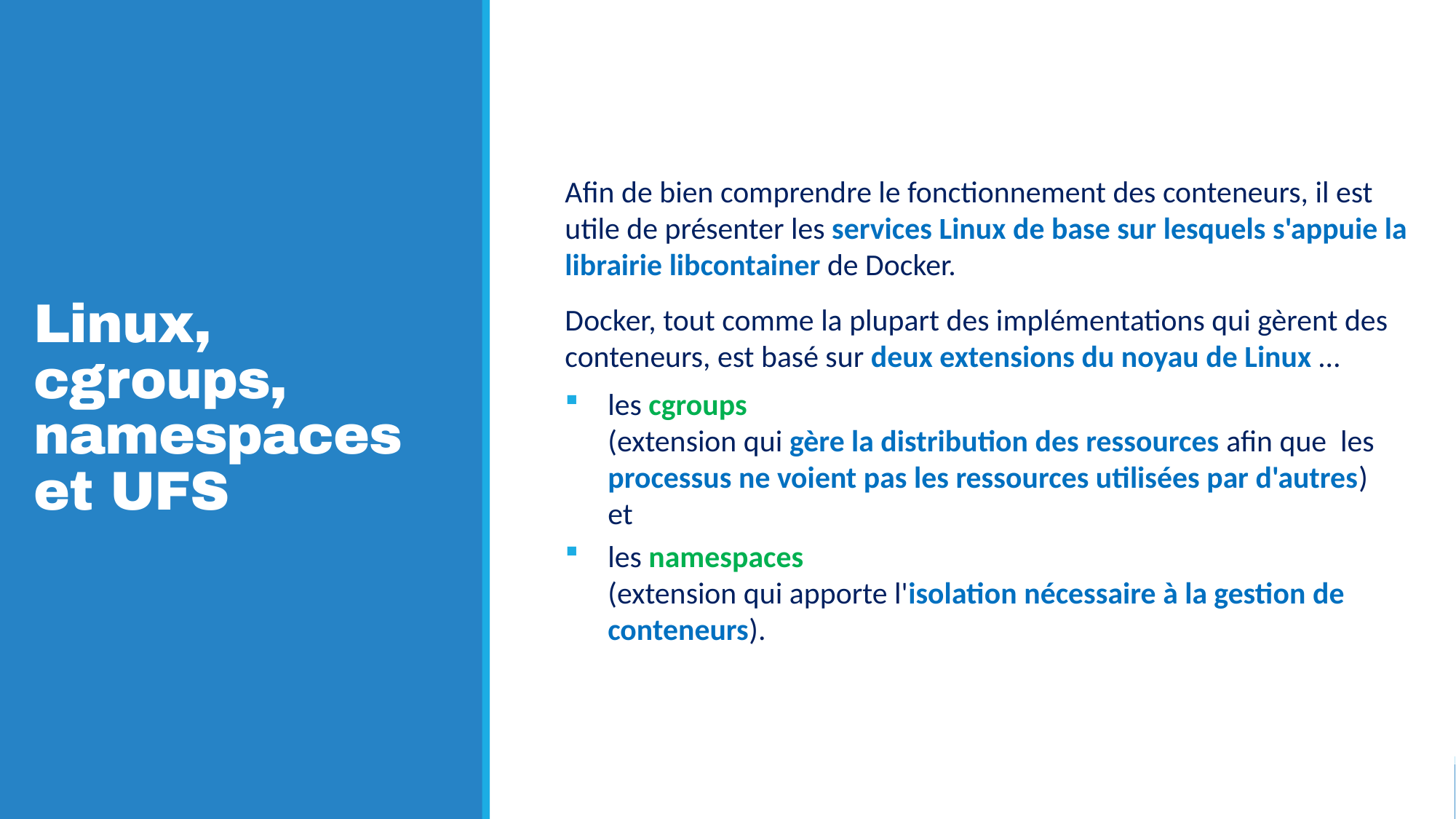

# Linux, cgroups, namespaces et UFS
Afin de bien comprendre le fonctionnement des conteneurs, il est utile de présenter les services Linux de base sur lesquels s'appuie la librairie libcontainer de Docker.
Docker, tout comme la plupart des implémentations qui gèrent des conteneurs, est basé sur deux extensions du noyau de Linux …
les cgroups
(extension qui gère la distribution des ressources afin que  les processus ne voient pas les ressources utilisées par d'autres)
et
les namespaces
(extension qui apporte l'isolation nécessaire à la gestion de conteneurs).